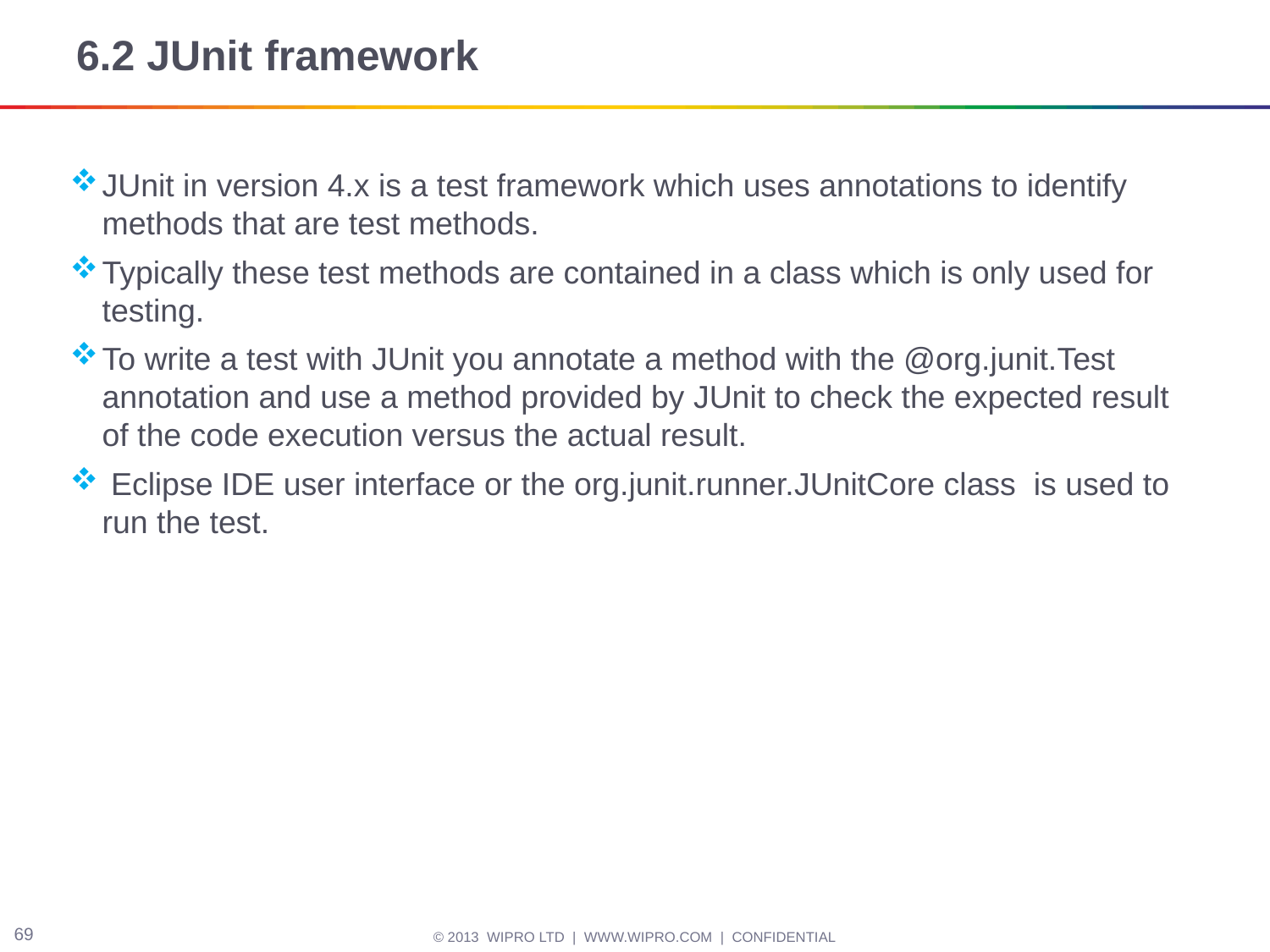

# 6.2 JUnit framework
JUnit in version 4.x is a test framework which uses annotations to identify methods that are test methods.
Typically these test methods are contained in a class which is only used for testing.
To write a test with JUnit you annotate a method with the @org.junit.Test annotation and use a method provided by JUnit to check the expected result of the code execution versus the actual result.
 Eclipse IDE user interface or the org.junit.runner.JUnitCore class  is used to run the test.